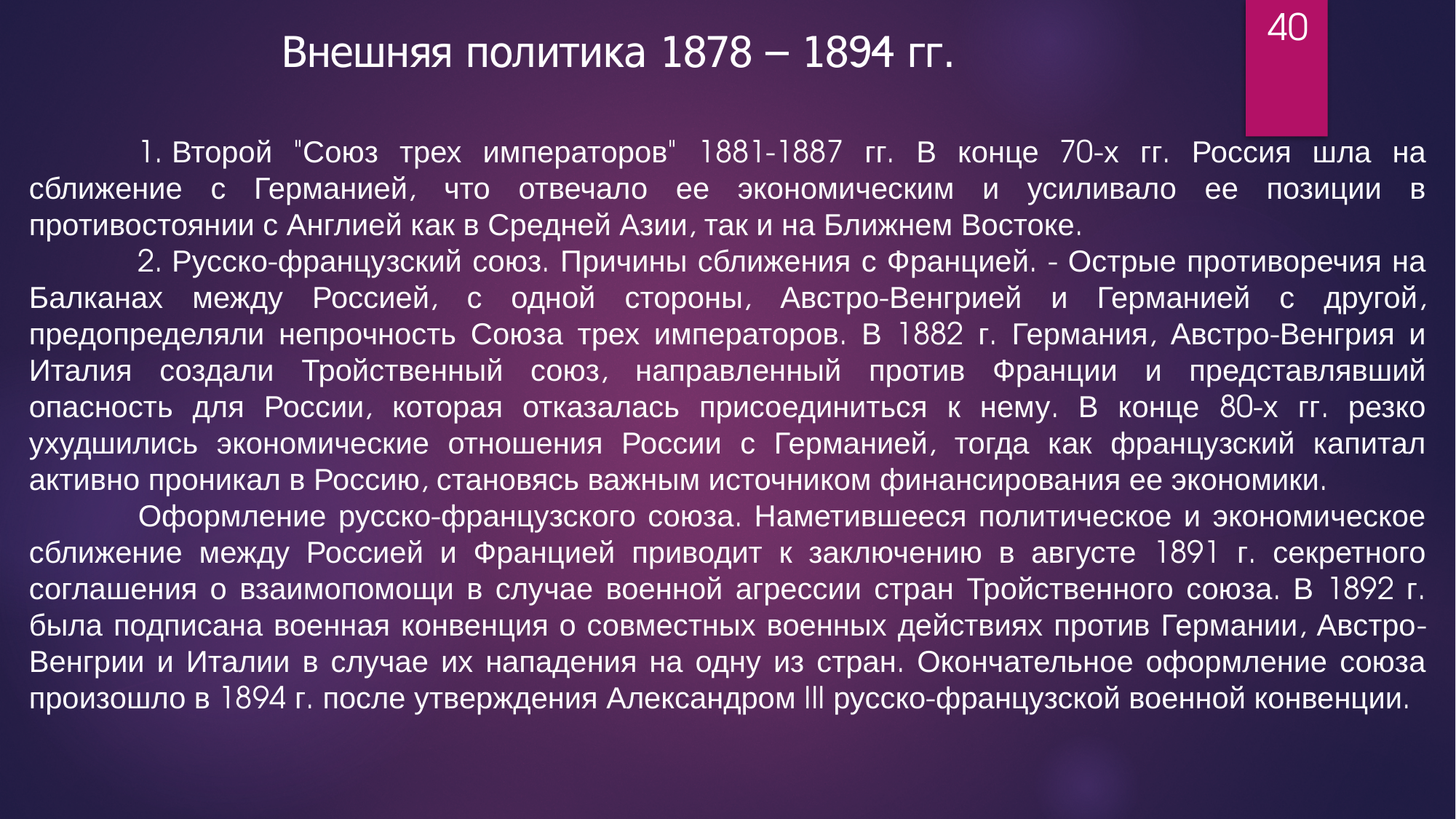

40
Внешняя политика 1878 – 1894 гг.
	1. Второй "Союз трех императоров" 1881-1887 гг. В конце 70-х гг. Россия шла на сближение с Германией, что отвечало ее экономическим и усиливало ее позиции в противостоянии с Англией как в Средней Азии, так и на Ближнем Востоке.
	2. Русско-французский союз. Причины сближения с Францией. - Острые противоречия на Балканах между Россией, с одной стороны, Австро-Венгрией и Германией с другой, предопределяли непрочность Союза трех императоров. В 1882 г. Германия, Австро-Венгрия и Италия создали Тройственный союз, направленный против Франции и представлявший опасность для России, которая отказалась присоединиться к нему. В конце 80-х гг. резко ухудшились экономические отношения России с Германией, тогда как французский капитал активно проникал в Россию, становясь важным источником финансирования ее экономики.
	Оформление русско-французского союза. Наметившееся политическое и экономическое сближение между Россией и Францией приводит к заключению в августе 1891 г. секретного соглашения о взаимопомощи в случае военной агрессии стран Тройственного союза. В 1892 г. была подписана военная конвенция о совместных военных действиях против Германии, Австро-Венгрии и Италии в случае их нападения на одну из стран. Окончательное оформление союза произошло в 1894 г. после утверждения Александром III русско-французской военной конвенции.